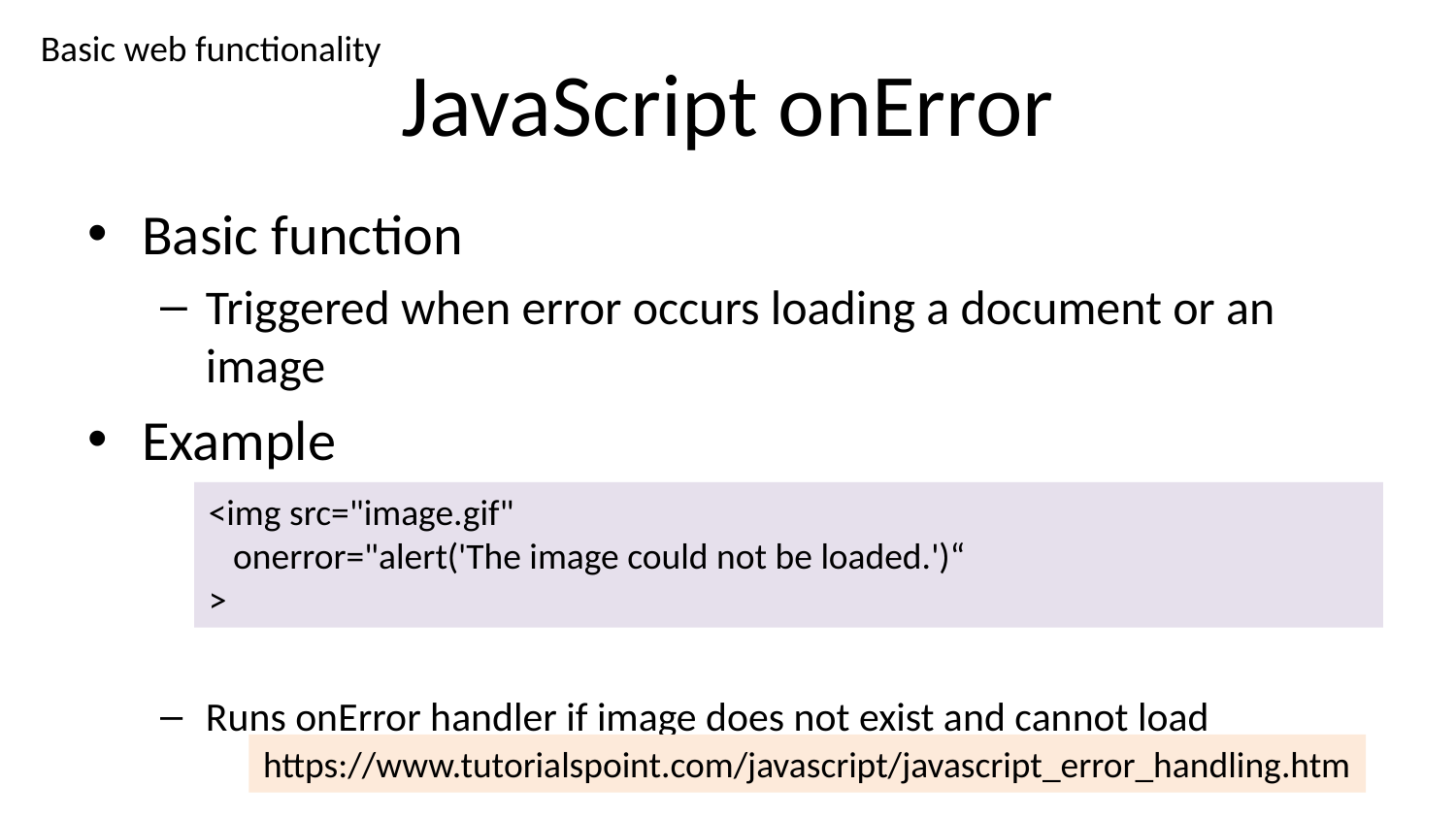

Basic web functionality
# JavaScript onError
Basic function
Triggered when error occurs loading a document or an image
Example

Runs onError handler if image does not exist and cannot load

<img src="image.gif"
   onerror="alert('The image could not be loaded.')“
>
https://www.tutorialspoint.com/javascript/javascript_error_handling.htm